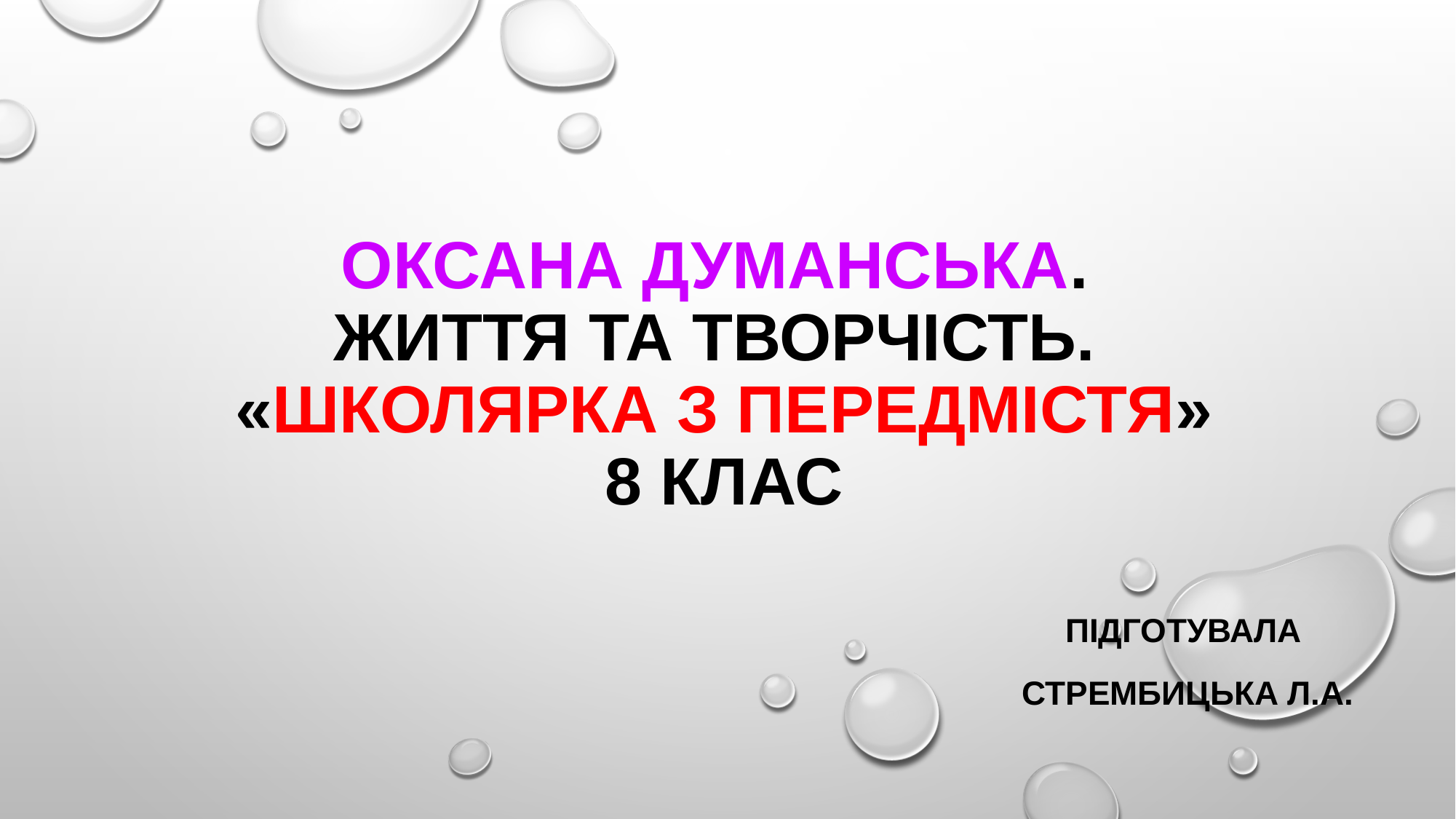

# Оксана Думанська. Життя та творчість. «Школярка з передмістя» 8 клас
Підготувала
Стрембицька Л.А.